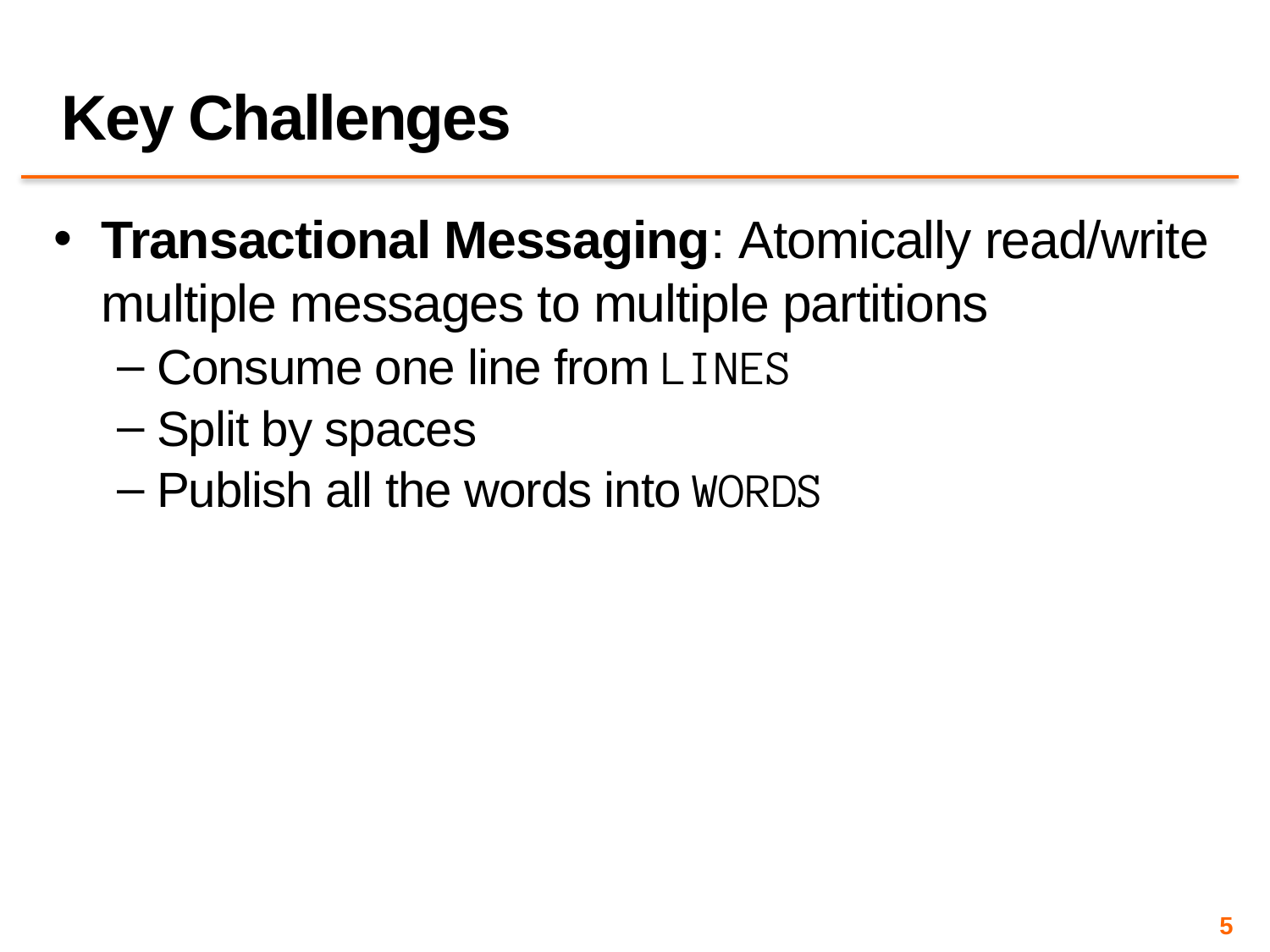

# Key Challenges
Transactional Messaging: Atomically read/write multiple messages to multiple partitions
Consume one line from LINES
Split by spaces
Publish all the words into WORDS
5